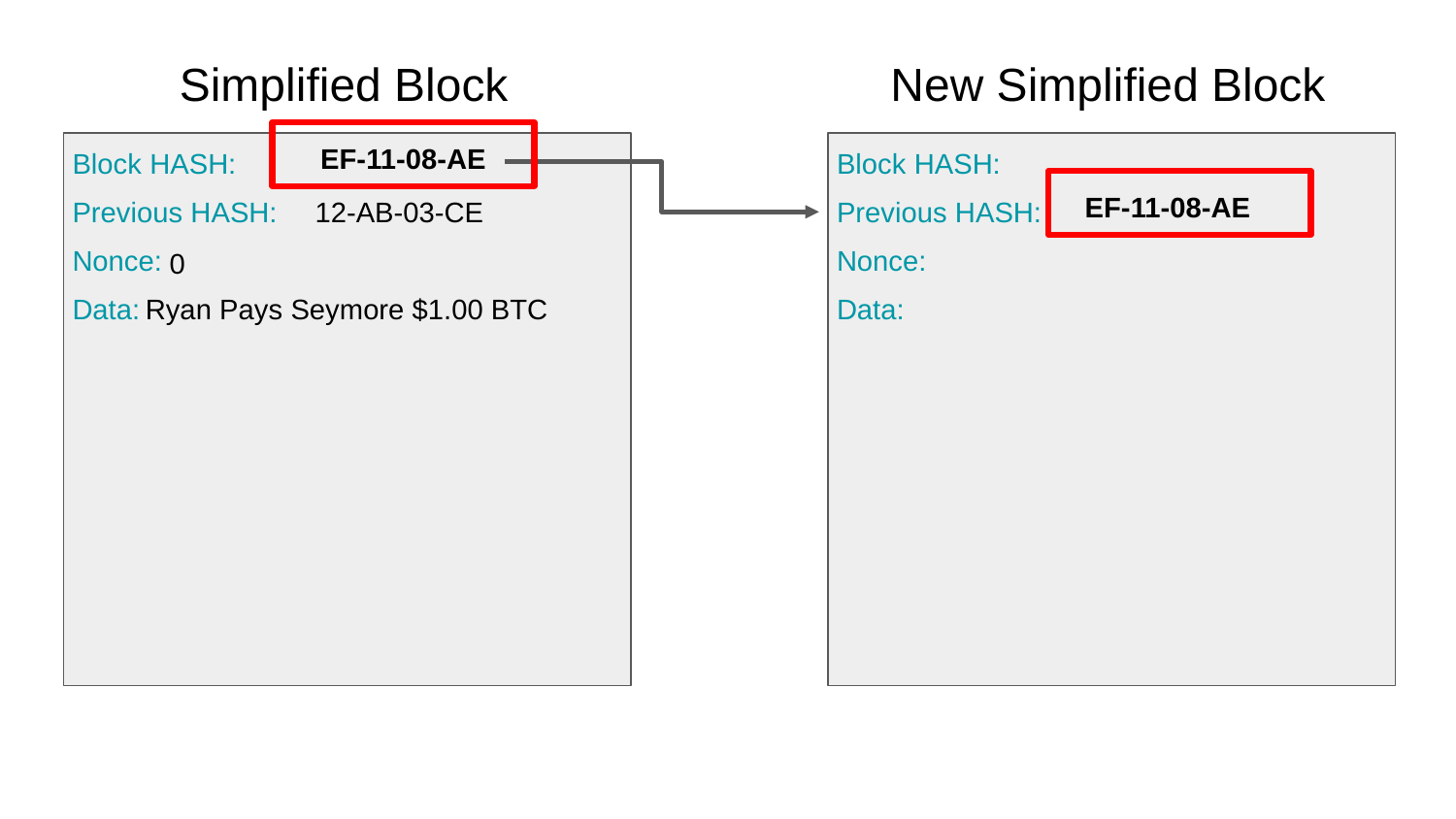

Simplified Block
New Simplified Block

EF-11-08-AE
Block HASH:
Block HASH:

EF-11-08-AE
Previous HASH:
12-AB-03-CE
Previous HASH:
Nonce:
Nonce:
0
Data:
Ryan Pays Seymore $1.00 BTC
Data: